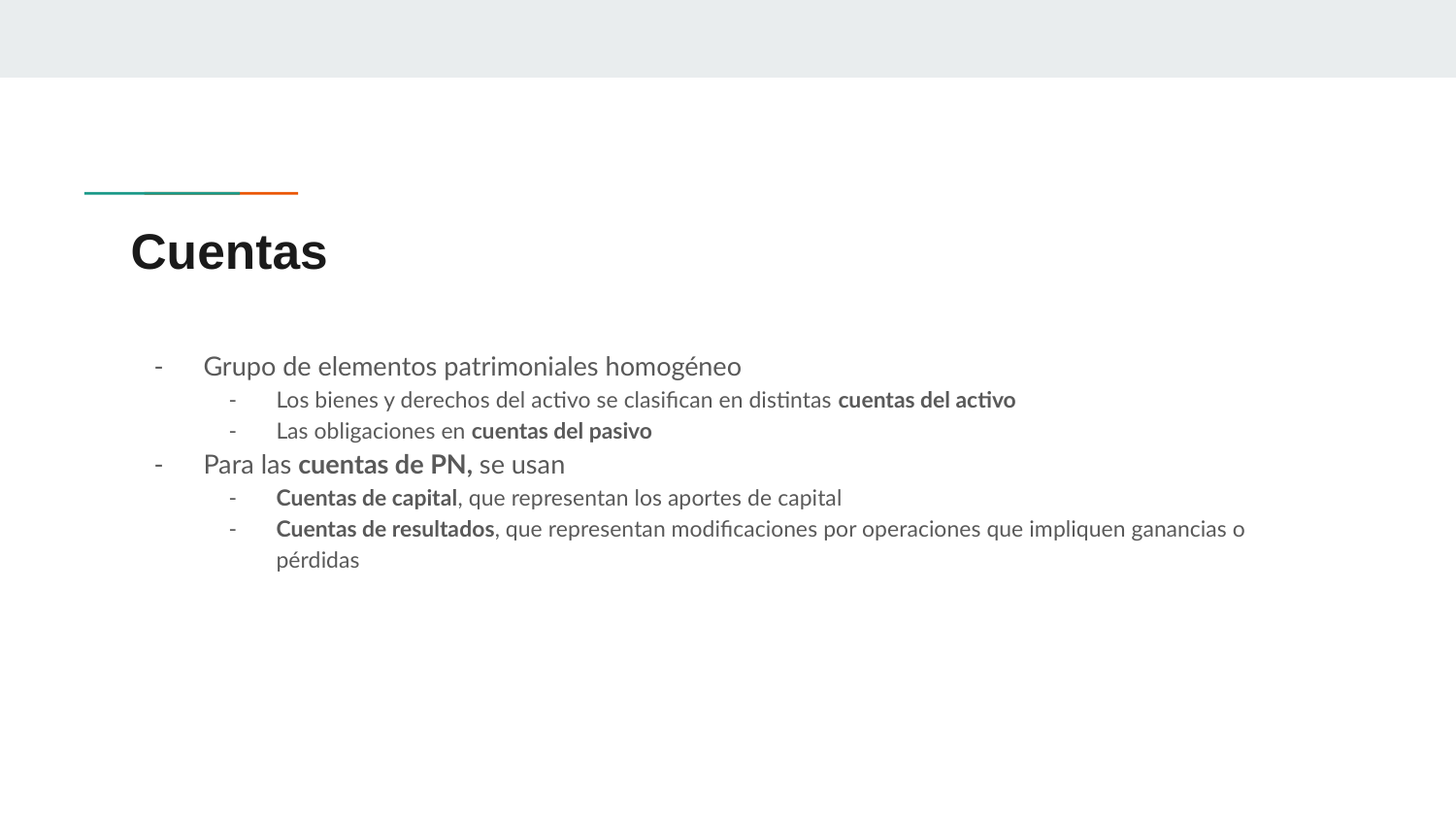

# Cuentas
Grupo de elementos patrimoniales homogéneo
Los bienes y derechos del activo se clasifican en distintas cuentas del activo
Las obligaciones en cuentas del pasivo
Para las cuentas de PN, se usan
Cuentas de capital, que representan los aportes de capital
Cuentas de resultados, que representan modificaciones por operaciones que impliquen ganancias o pérdidas